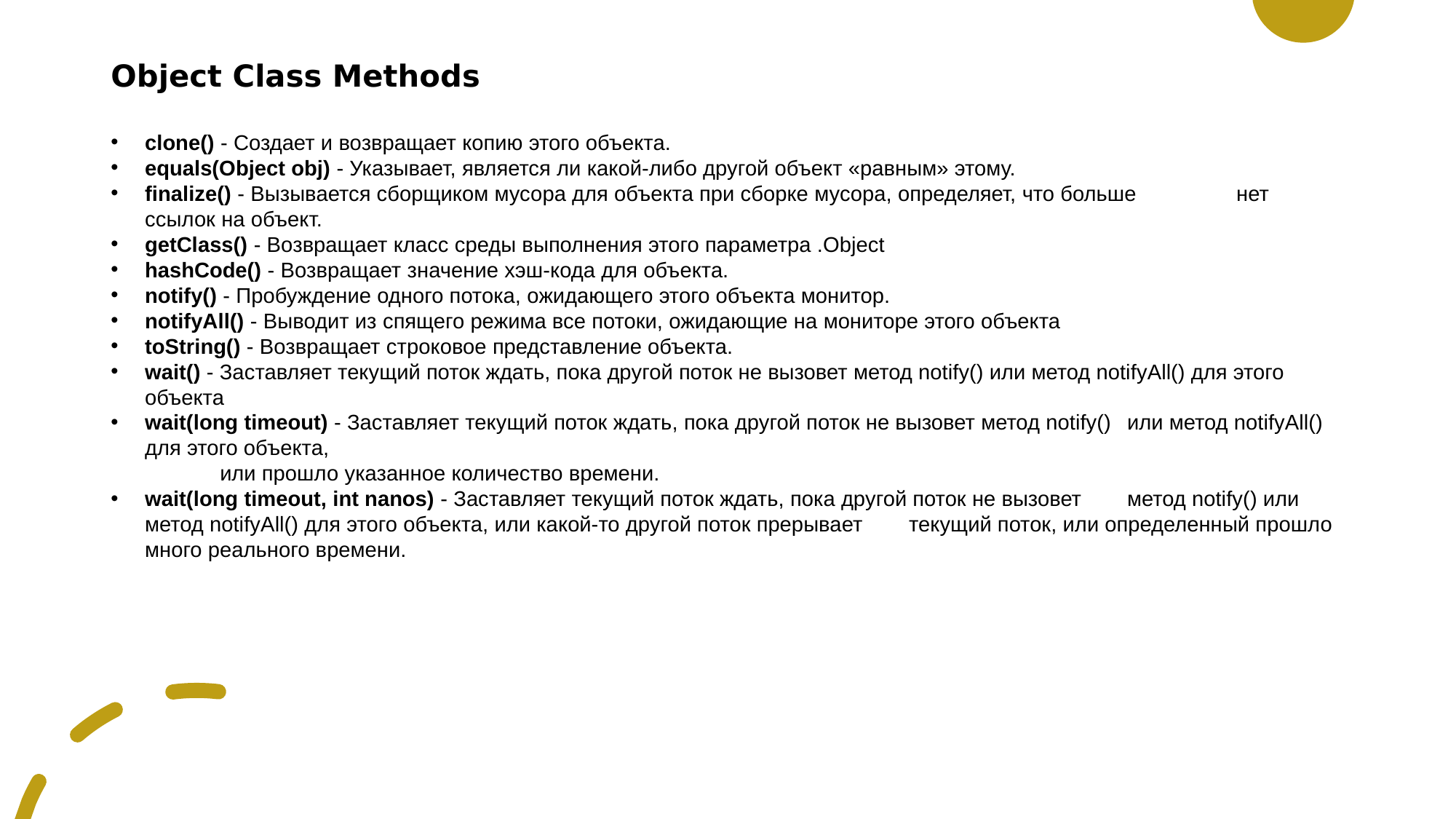

# Object Class Methods
clone() - Создает и возвращает копию этого объекта.
equals(Object obj) - Указывает, является ли какой-либо другой объект «равным» этому.
finalize() - Вызывается сборщиком мусора для объекта при сборке мусора, определяет, что больше 	нет ссылок на объект.
getClass() - Возвращает класс среды выполнения этого параметра .Object
hashCode() - Возвращает значение хэш-кода для объекта.
notify() - Пробуждение одного потока, ожидающего этого объекта монитор.
notifyAll() - Выводит из спящего режима все потоки, ожидающие на мониторе этого объекта
toString() - Возвращает строковое представление объекта.
wait() - Заставляет текущий поток ждать, пока другой поток не вызовет метод notify() или метод notifyAll() для этого объекта
wait(long timeout) - Заставляет текущий поток ждать, пока другой поток не вызовет метод notify() 	или метод notifyAll() для этого объекта,
        	или прошло указанное количество времени.
wait(long timeout, int nanos) - Заставляет текущий поток ждать, пока другой поток не вызовет 	метод notify() или метод notifyAll() для этого объекта, или какой-то другой поток прерывает 	текущий поток, или определенный прошло много реального времени.